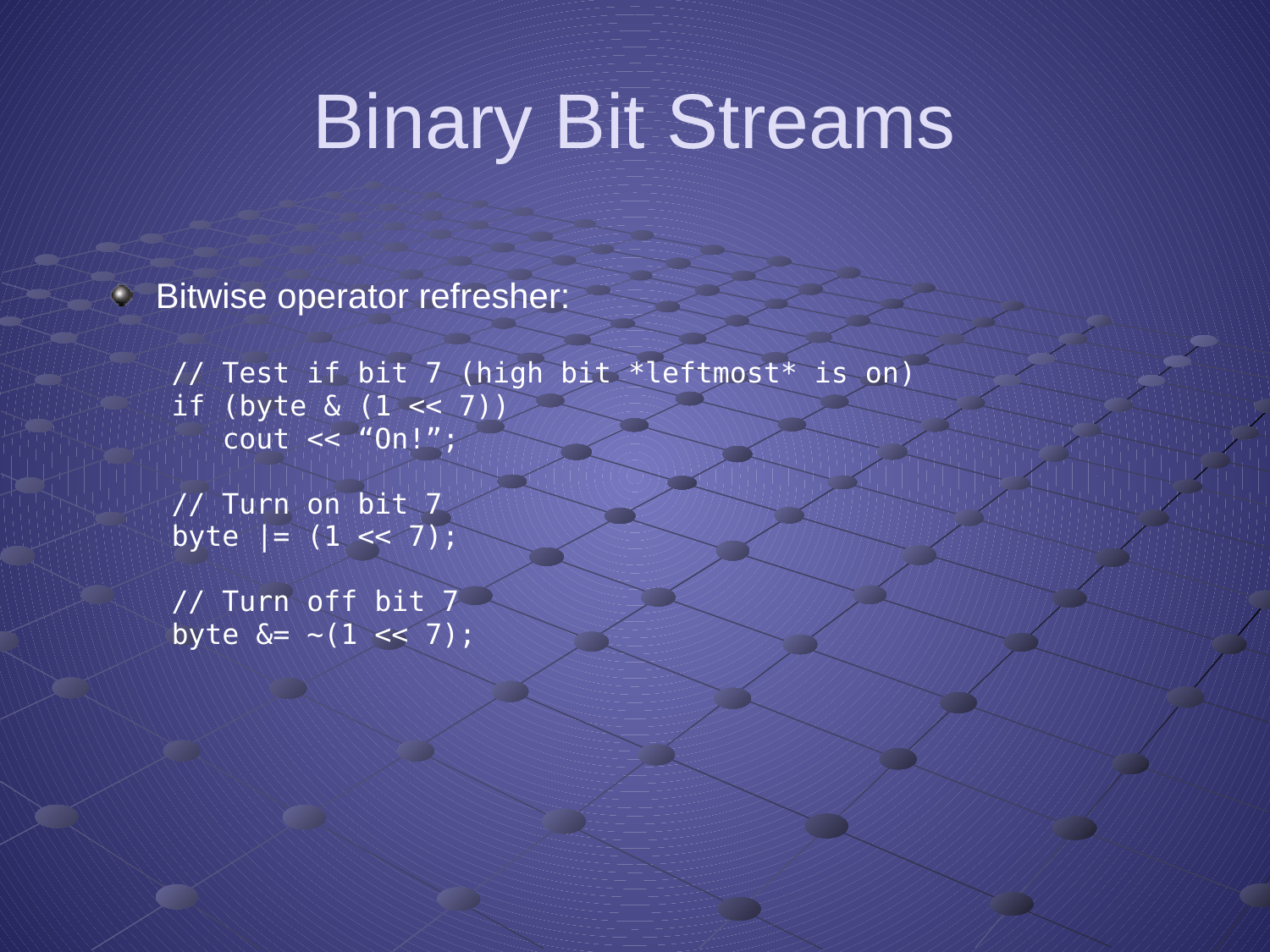

# Binary Bit Streams
Bitwise operator refresher:

// Test if bit 7 (high bit *leftmost* is on)
if (byte & (1 << 7))
   cout << “On!”;

// Turn on bit 7
byte |= (1 << 7);

// Turn off bit 7
byte &= ~(1 << 7);